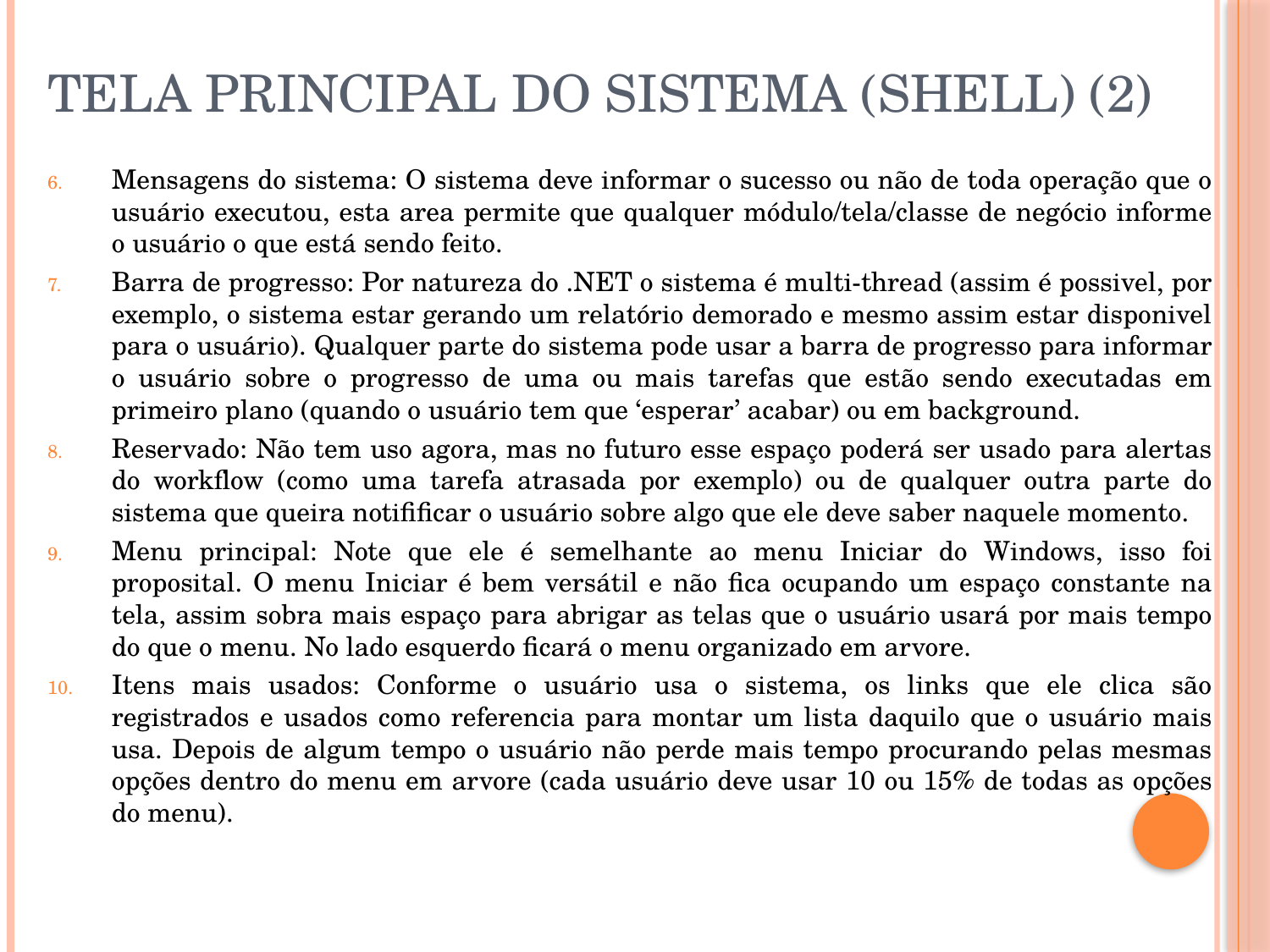

# Tela principal do sistema (Shell) (2)
Mensagens do sistema: O sistema deve informar o sucesso ou não de toda operação que o usuário executou, esta area permite que qualquer módulo/tela/classe de negócio informe o usuário o que está sendo feito.
Barra de progresso: Por natureza do .NET o sistema é multi-thread (assim é possivel, por exemplo, o sistema estar gerando um relatório demorado e mesmo assim estar disponivel para o usuário). Qualquer parte do sistema pode usar a barra de progresso para informar o usuário sobre o progresso de uma ou mais tarefas que estão sendo executadas em primeiro plano (quando o usuário tem que ‘esperar’ acabar) ou em background.
Reservado: Não tem uso agora, mas no futuro esse espaço poderá ser usado para alertas do workflow (como uma tarefa atrasada por exemplo) ou de qualquer outra parte do sistema que queira notifificar o usuário sobre algo que ele deve saber naquele momento.
Menu principal: Note que ele é semelhante ao menu Iniciar do Windows, isso foi proposital. O menu Iniciar é bem versátil e não fica ocupando um espaço constante na tela, assim sobra mais espaço para abrigar as telas que o usuário usará por mais tempo do que o menu. No lado esquerdo ficará o menu organizado em arvore.
Itens mais usados: Conforme o usuário usa o sistema, os links que ele clica são registrados e usados como referencia para montar um lista daquilo que o usuário mais usa. Depois de algum tempo o usuário não perde mais tempo procurando pelas mesmas opções dentro do menu em arvore (cada usuário deve usar 10 ou 15% de todas as opções do menu).